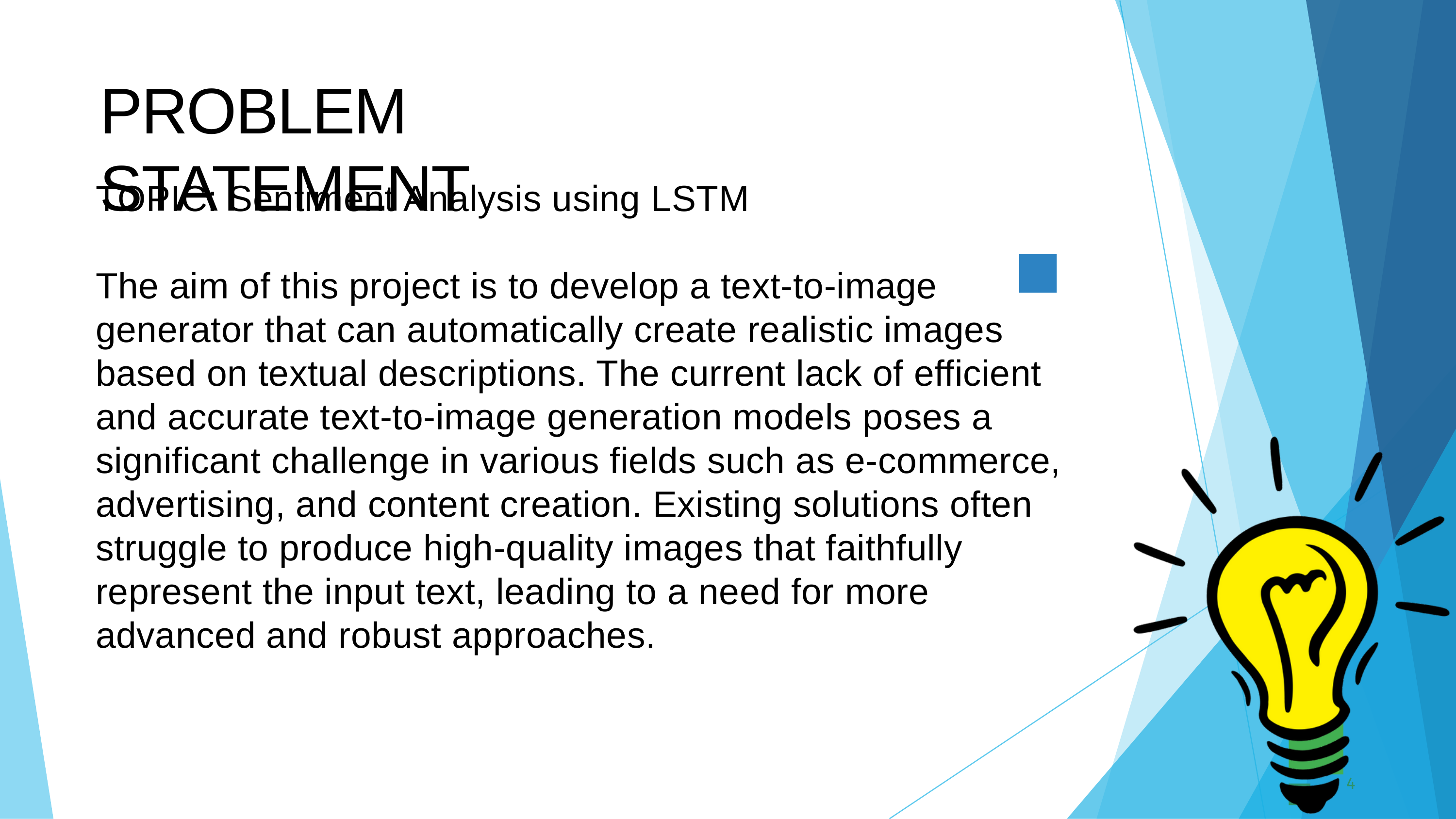

PROBLEM	STATEMENT
TOPIC: Sentiment Analysis using LSTM

The aim of this project is to develop a text-to-image generator that can automatically create realistic images based on textual descriptions. The current lack of efficient and accurate text-to-image generation models poses a significant challenge in various fields such as e-commerce, advertising, and content creation. Existing solutions often struggle to produce high-quality images that faithfully represent the input text, leading to a need for more advanced and robust approaches.

4